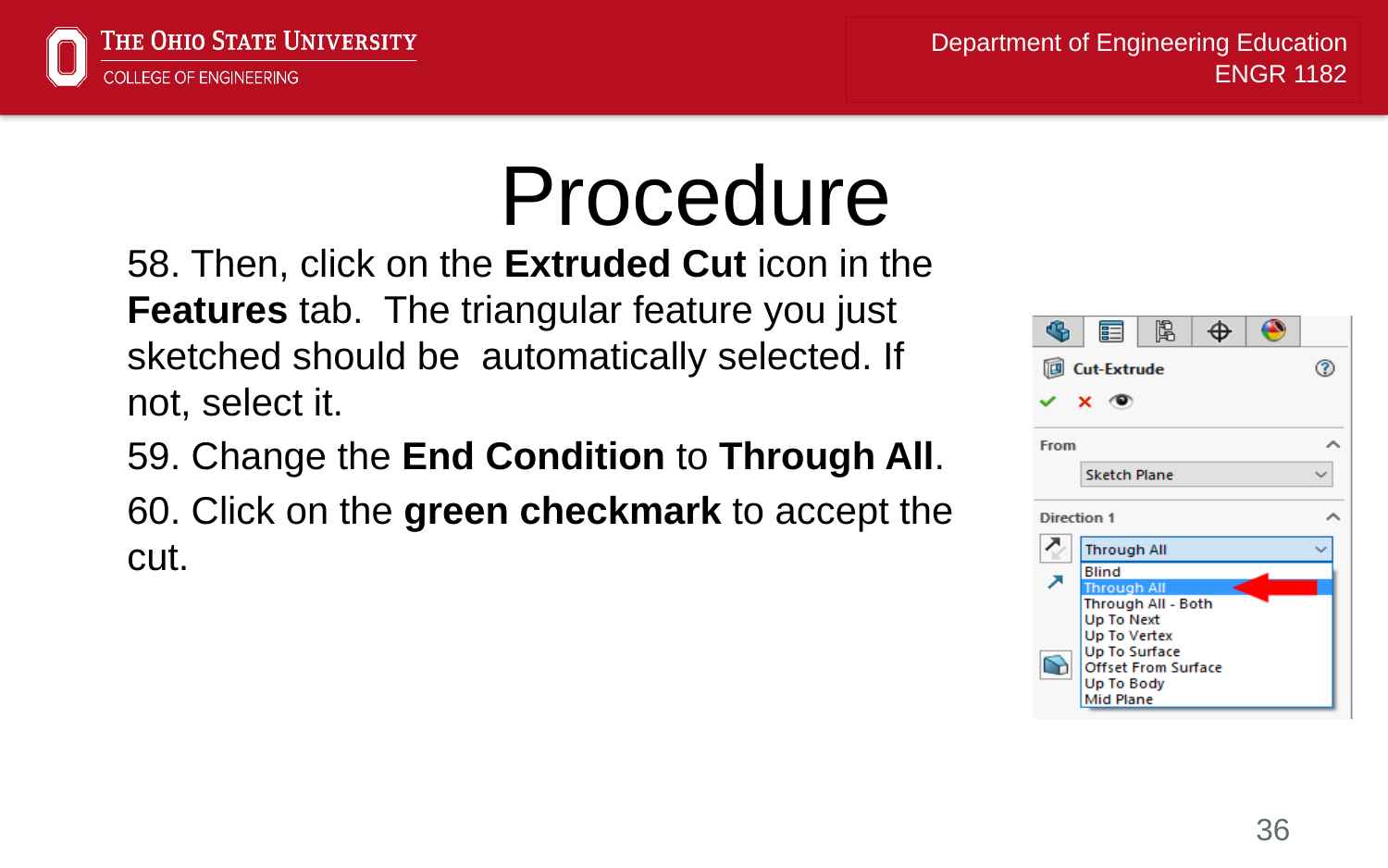

# Procedure
58. Then, click on the Extruded Cut icon in the Features tab.  The triangular feature you just sketched should be  automatically selected. If not, select it.
59. Change the End Condition to Through All.
60. Click on the green checkmark to accept the cut.